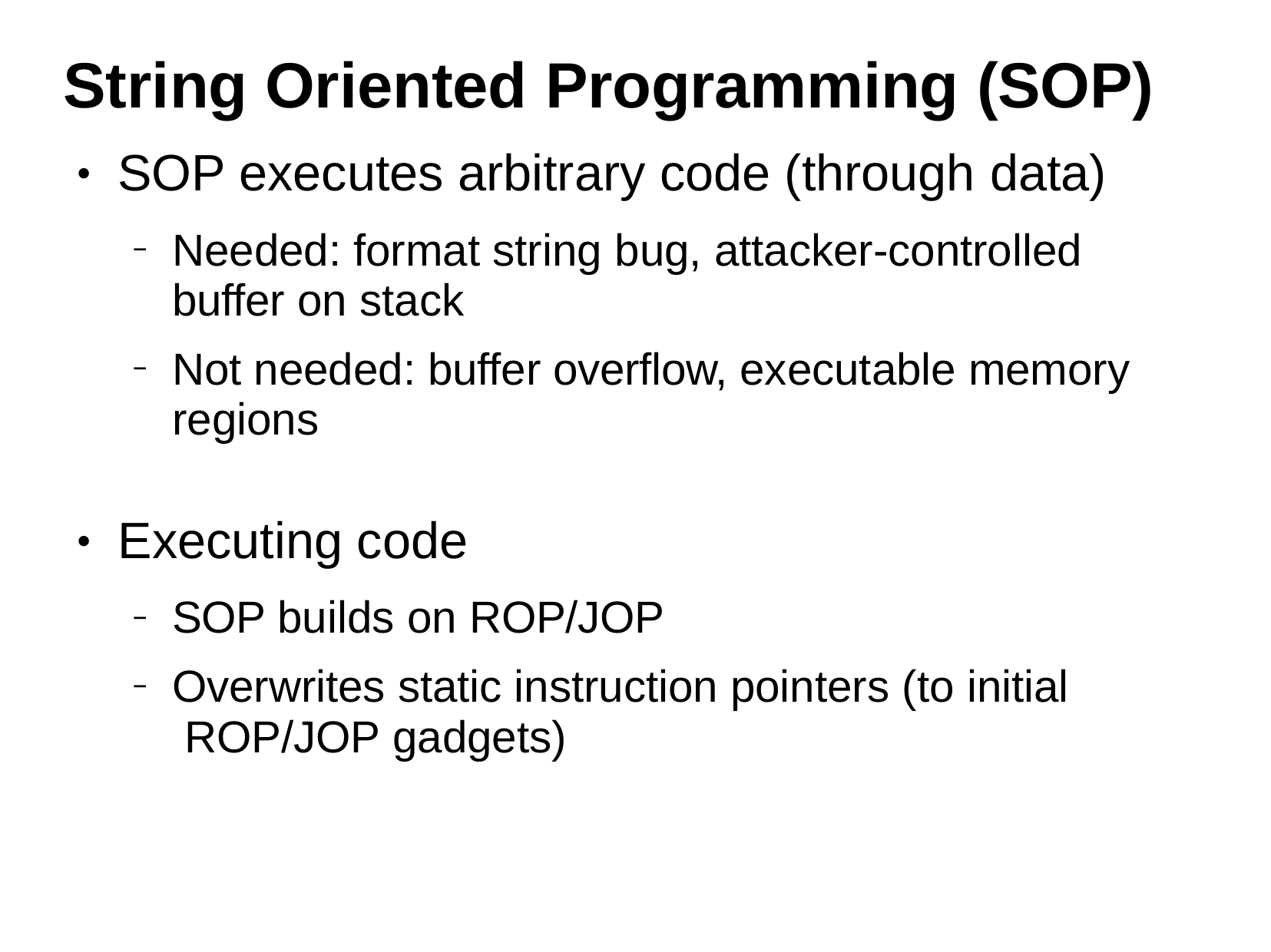

# String Oriented Programming (SOP)
SOP executes arbitrary code (through data)
●
Needed: format string bug, attacker-controlled  buffer on stack
Not needed: buffer overflow, executable memory  regions
–
–
Executing code
●
SOP builds on ROP/JOP
Overwrites static instruction pointers (to initial  ROP/JOP gadgets)
–
–